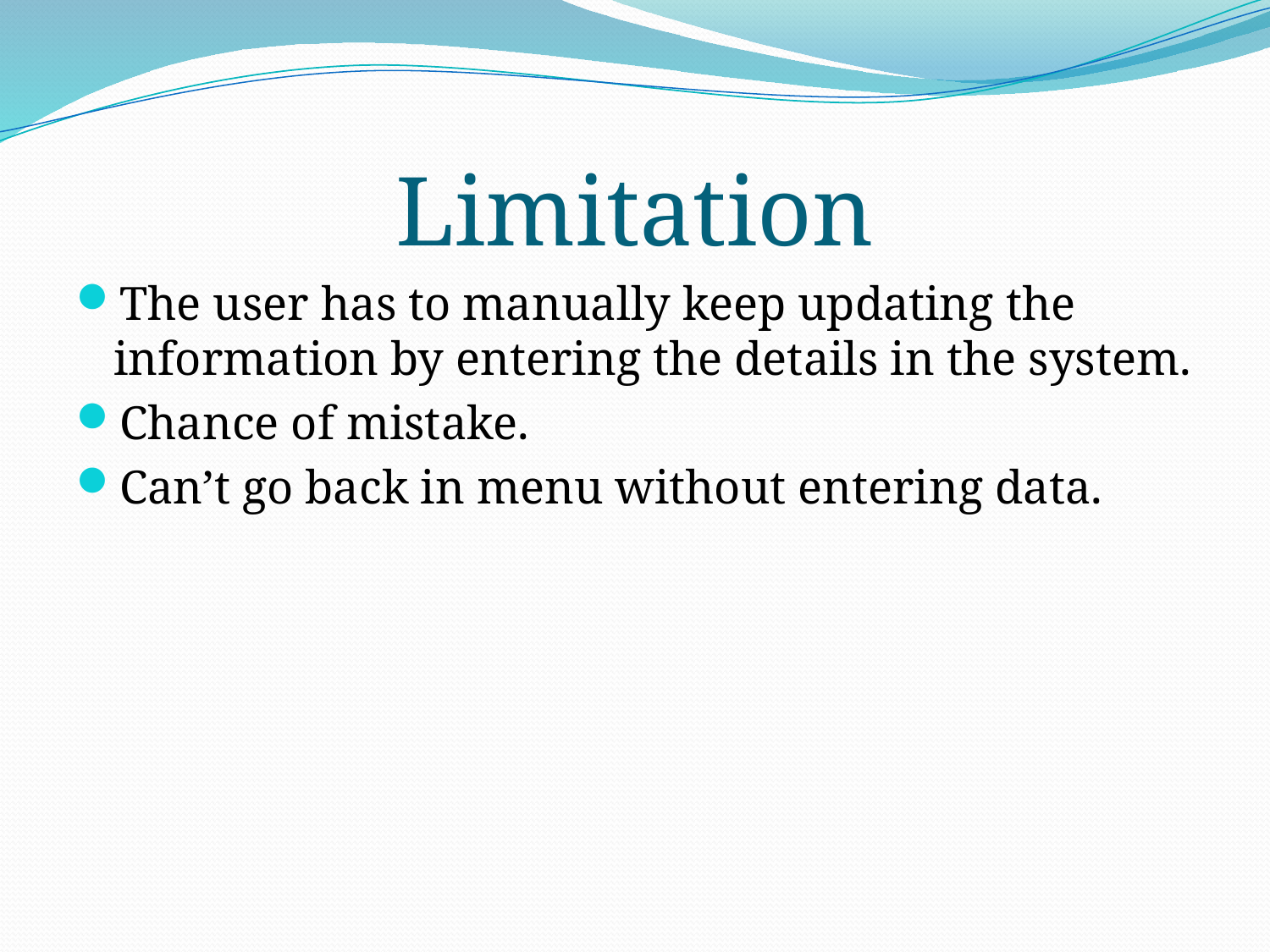

Limitation
The user has to manually keep updating the information by entering the details in the system.
Chance of mistake.
Can’t go back in menu without entering data.